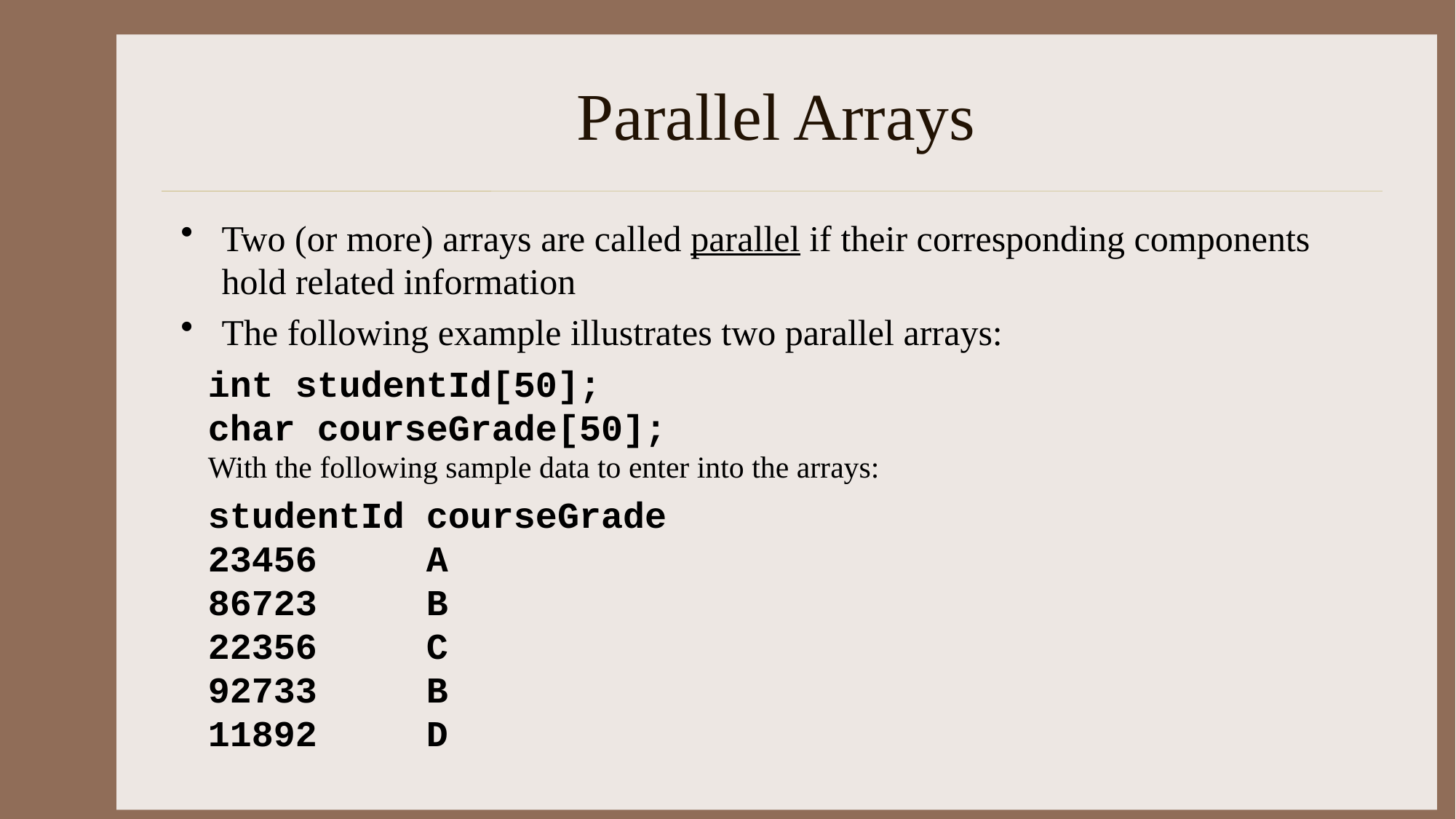

# Parallel Arrays
Two (or more) arrays are called parallel if their corresponding components hold related information
The following example illustrates two parallel arrays:
int studentId[50];
char courseGrade[50];
With the following sample data to enter into the arrays:
studentId courseGrade
23456     A
86723     B
22356     C
92733     B
11892     D